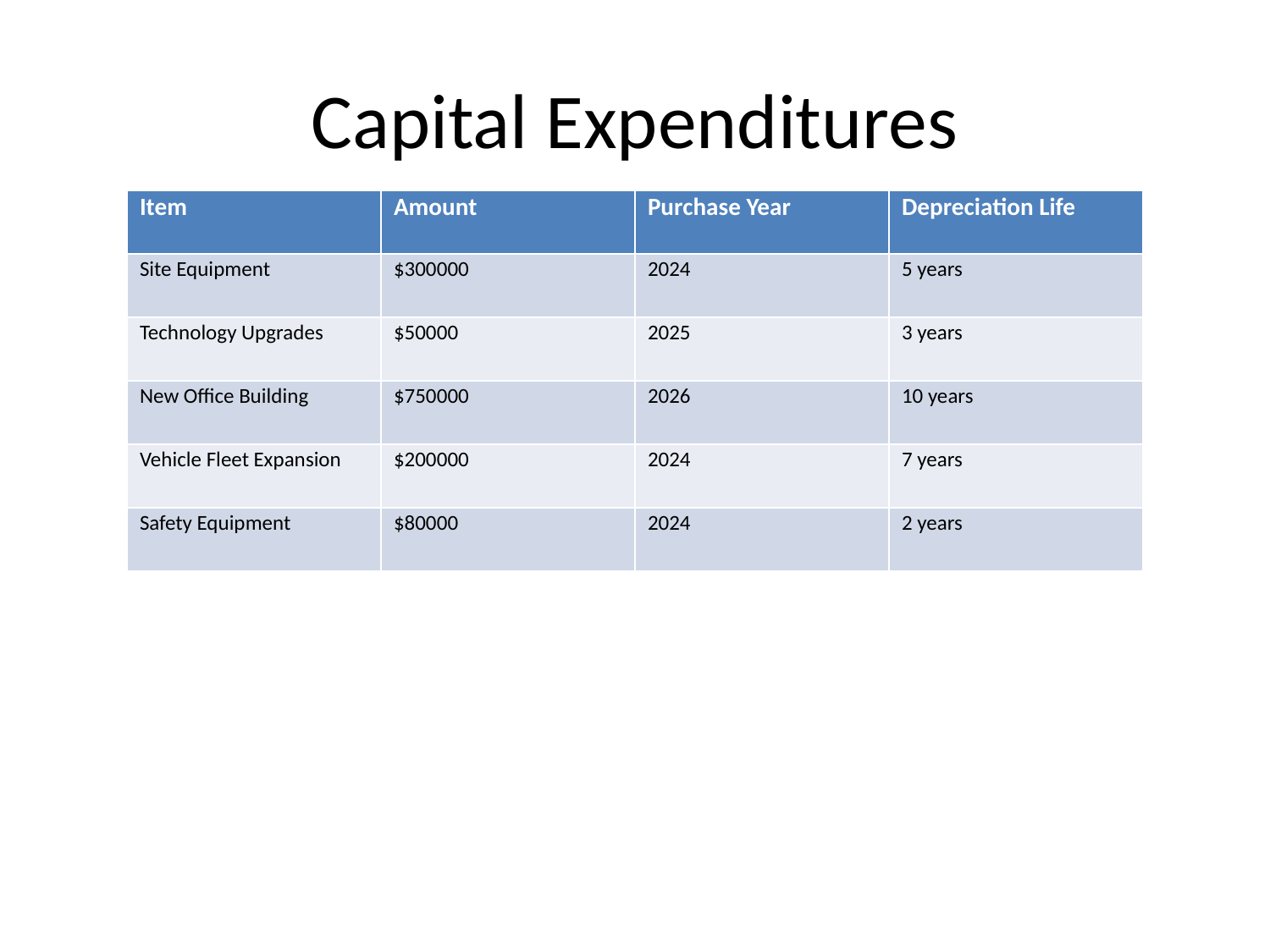

# Capital Expenditures
| Item | Amount | Purchase Year | Depreciation Life |
| --- | --- | --- | --- |
| Site Equipment | $300000 | 2024 | 5 years |
| Technology Upgrades | $50000 | 2025 | 3 years |
| New Office Building | $750000 | 2026 | 10 years |
| Vehicle Fleet Expansion | $200000 | 2024 | 7 years |
| Safety Equipment | $80000 | 2024 | 2 years |